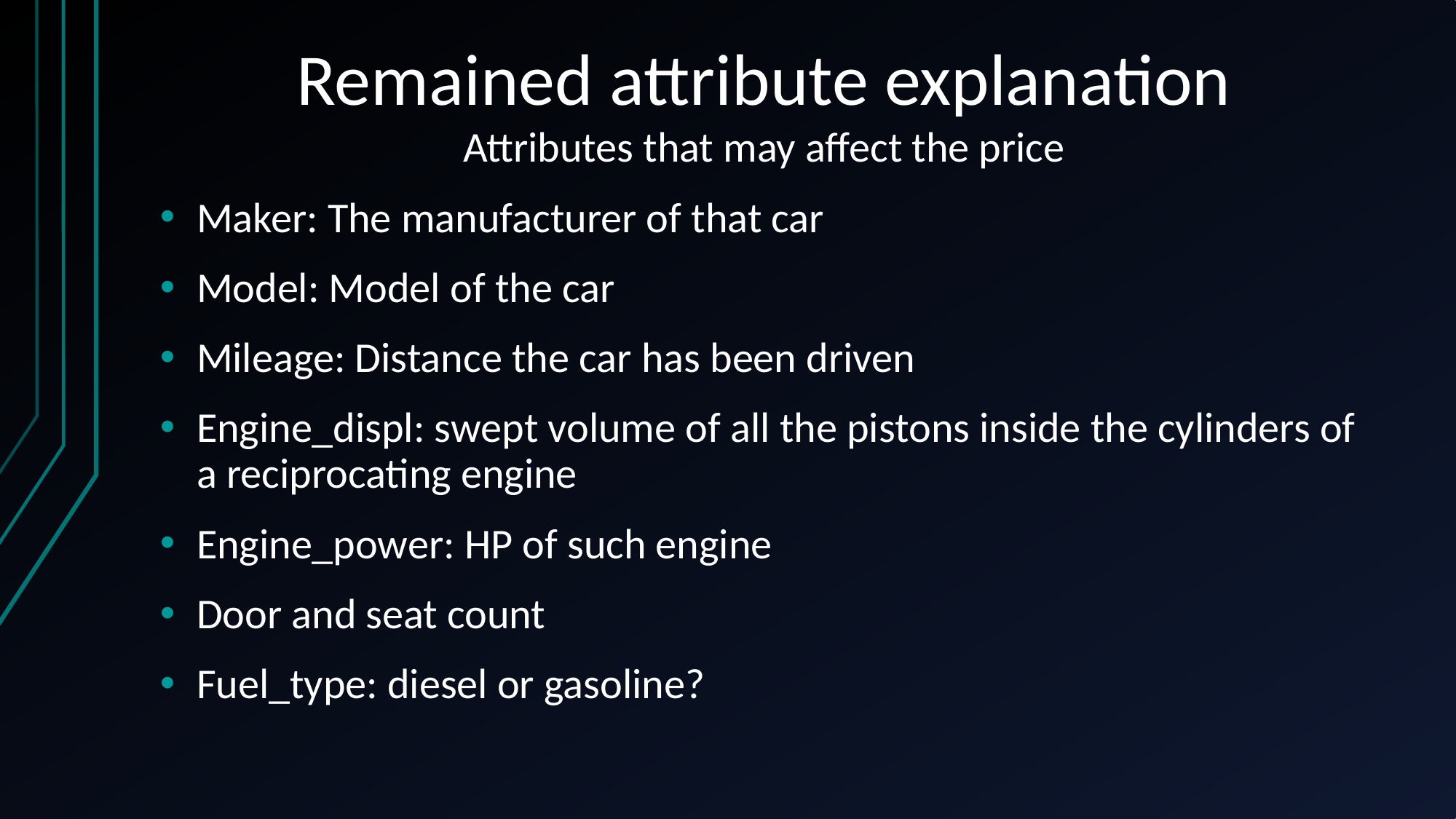

# Remained attribute explanation
Attributes that may affect the price
Maker: The manufacturer of that car
Model: Model of the car
Mileage: Distance the car has been driven
Engine_displ: swept volume of all the pistons inside the cylinders of a reciprocating engine
Engine_power: HP of such engine
Door and seat count
Fuel_type: diesel or gasoline?